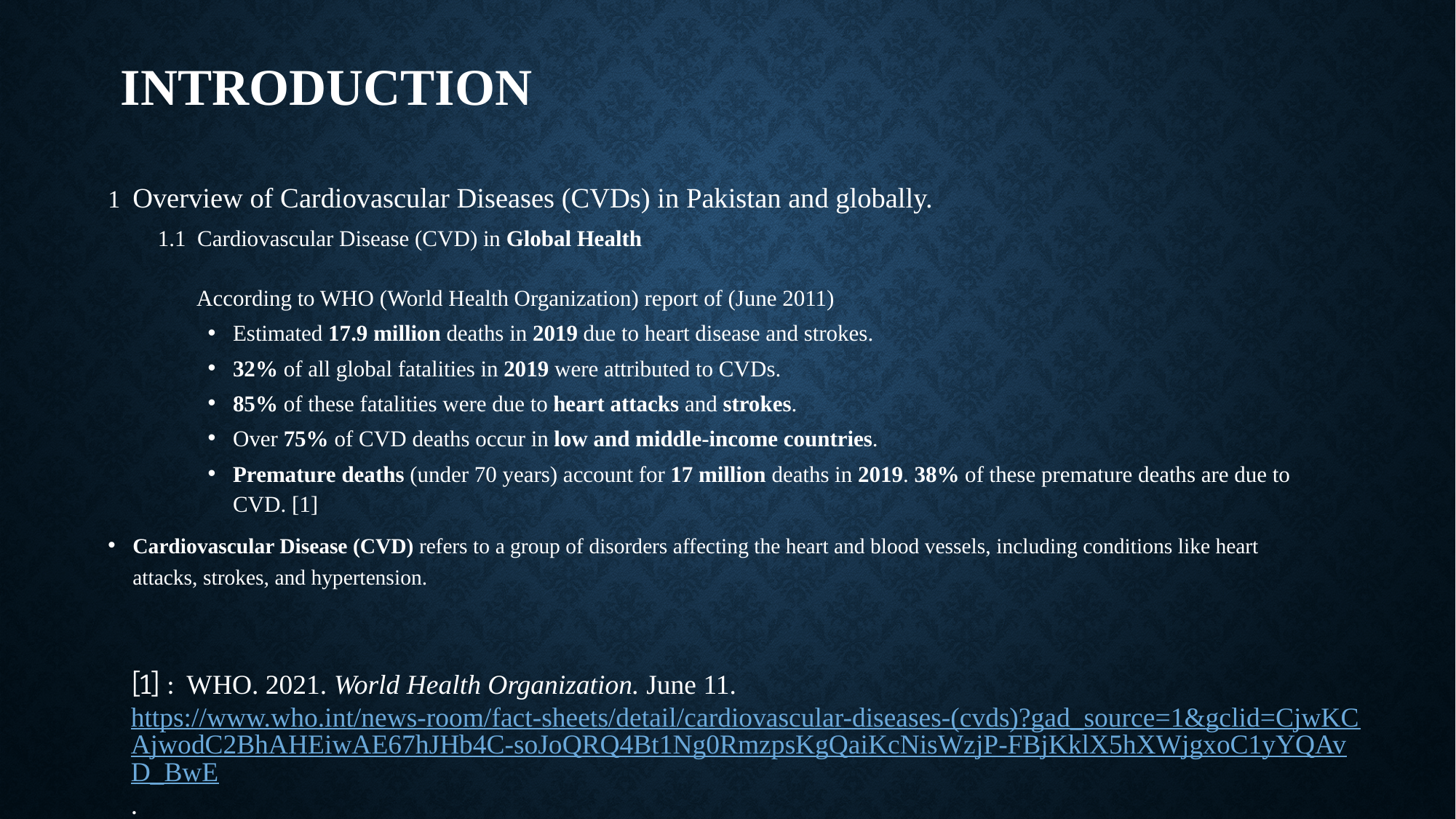

# introduction
1  Overview of Cardiovascular Diseases (CVDs) in Pakistan and globally.
1.1  Cardiovascular Disease (CVD) in Global Health
       According to WHO (World Health Organization) report of (June 2011)
Estimated 17.9 million deaths in 2019 due to heart disease and strokes.
32% of all global fatalities in 2019 were attributed to CVDs.
85% of these fatalities were due to heart attacks and strokes.
Over 75% of CVD deaths occur in low and middle-income countries.
Premature deaths (under 70 years) account for 17 million deaths in 2019. 38% of these premature deaths are due to CVD. [1]
Cardiovascular Disease (CVD) refers to a group of disorders affecting the heart and blood vessels, including conditions like heart attacks, strokes, and hypertension.

[1] :  WHO. 2021. World Health Organization. June 11. https://www.who.int/news-room/fact-sheets/detail/cardiovascular-diseases-(cvds)?gad_source=1&gclid=CjwKCAjwodC2BhAHEiwAE67hJHb4C-soJoQRQ4Bt1Ng0RmzpsKgQaiKcNisWzjP-FBjKklX5hXWjgxoC1yYQAvD_BwE.